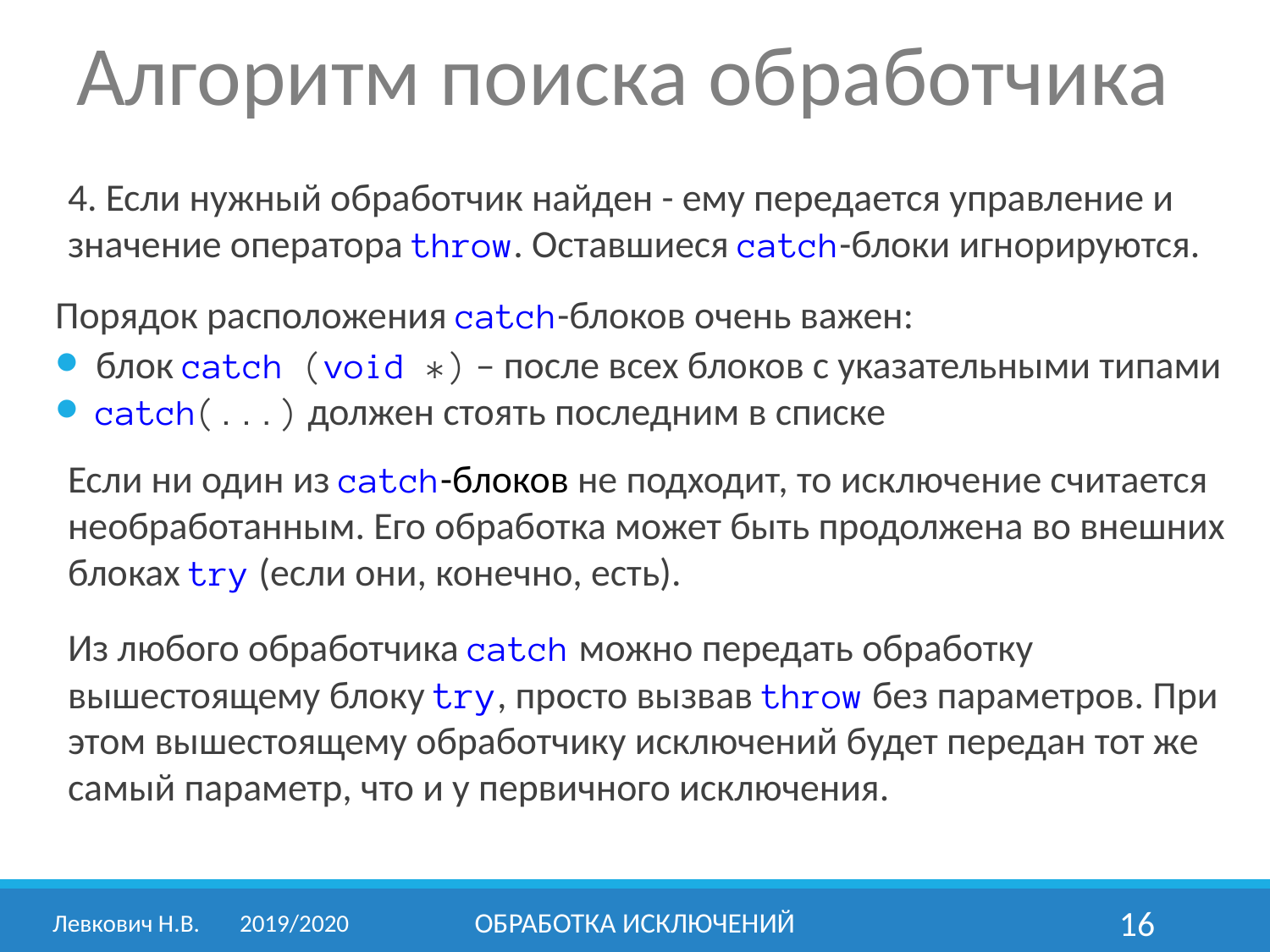

Алгоритм поиска обработчика
4. Если нужный обработчик найден - ему передается управление и значение оператора throw. Оставшиеся catch-блоки игнорируются.
Порядок расположения catch-блоков очень важен:
  блок catch (void *) – после всех блоков с указательными типами
  catch(...) должен стоять последним в списке
Если ни один из catch-блоков не подходит, то исключение считается необработанным. Его обработка может быть продолжена во внешних блоках try (если они, конечно, есть).
Из любого обработчика catch можно передать обработку вышестоящему блоку try, просто вызвав throw без параметров. При этом вышестоящему обработчику исключений будет передан тот же самый параметр, что и у первичного исключения.

Левкович Н.В.	2019/2020
Обработка исключений
16